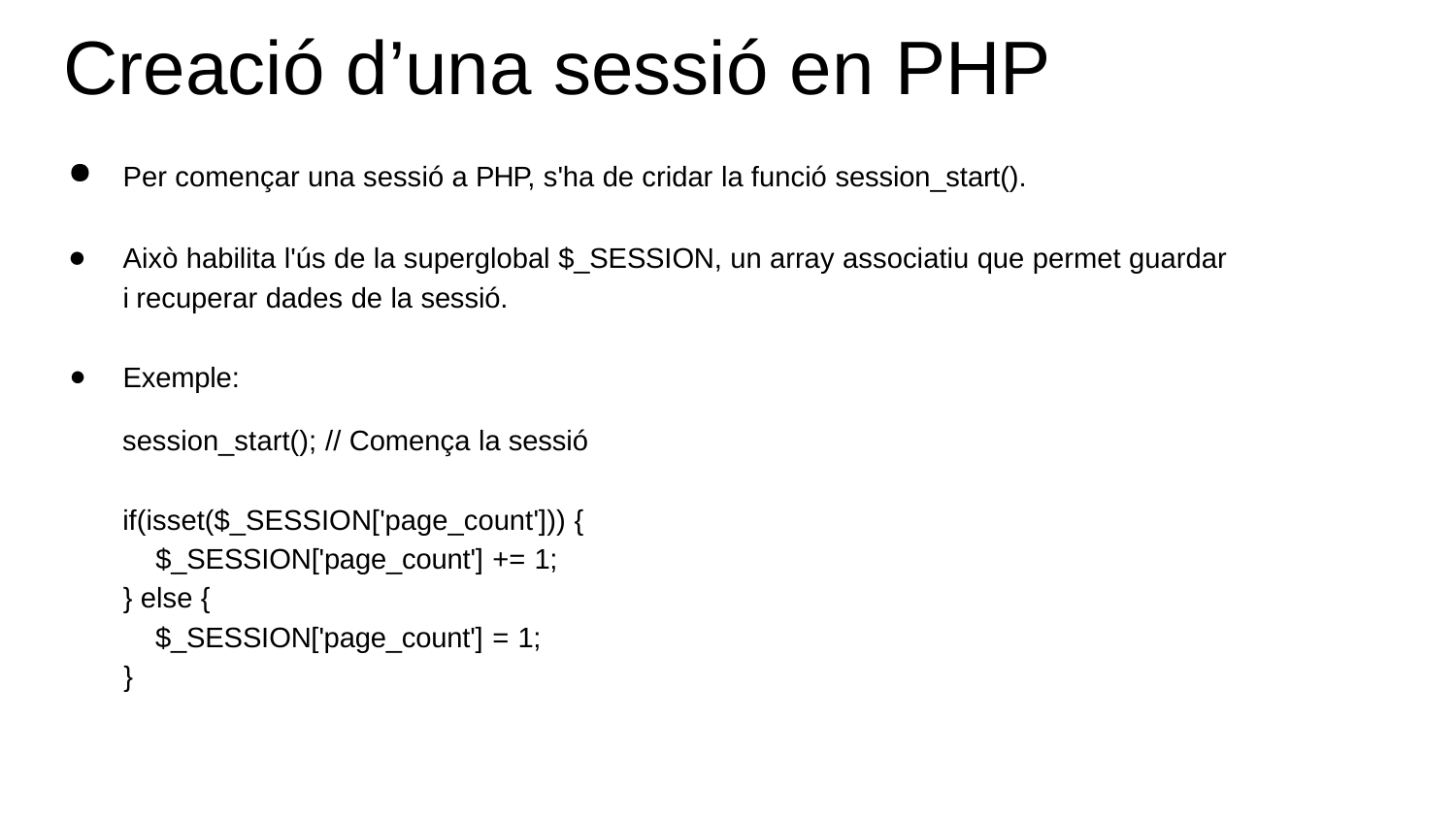

# Creació d’una sessió en PHP
Per començar una sessió a PHP, s'ha de cridar la funció session_start().

Això habilita l'ús de la superglobal $_SESSION, un array associatiu que permet guardar i recuperar dades de la sessió.

Exemple:
session_start(); // Comença la sessió

if(isset($_SESSION['page_count'])) {
$_SESSION['page_count'] += 1;
} else {
$_SESSION['page_count'] = 1;
}